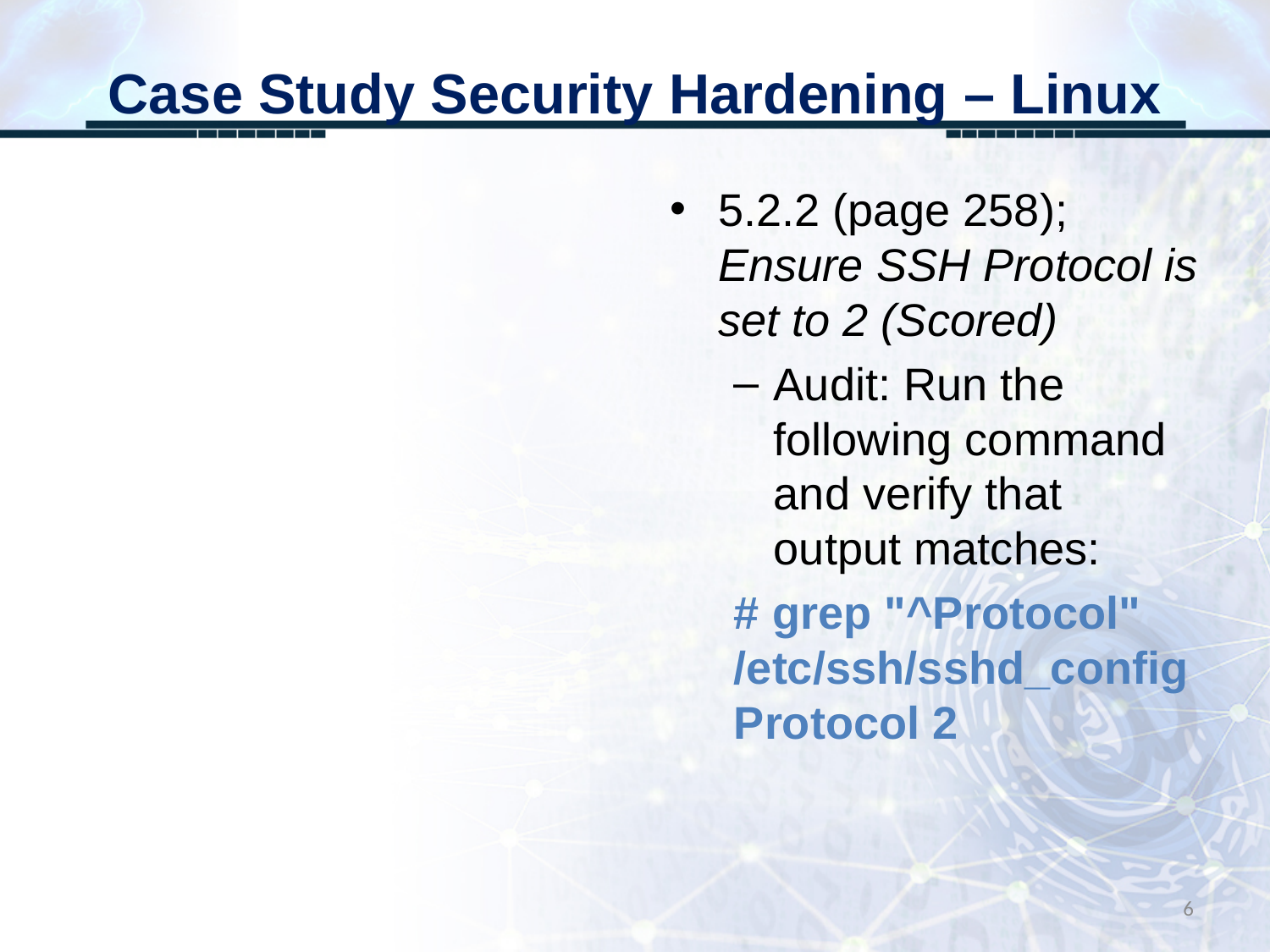

# Case Study Security Hardening – Linux
5.2.2 (page 258); Ensure SSH Protocol is set to 2 (Scored)
Audit: Run the following command and verify that output matches:
# grep "^Protocol" /etc/ssh/sshd_config Protocol 2
6